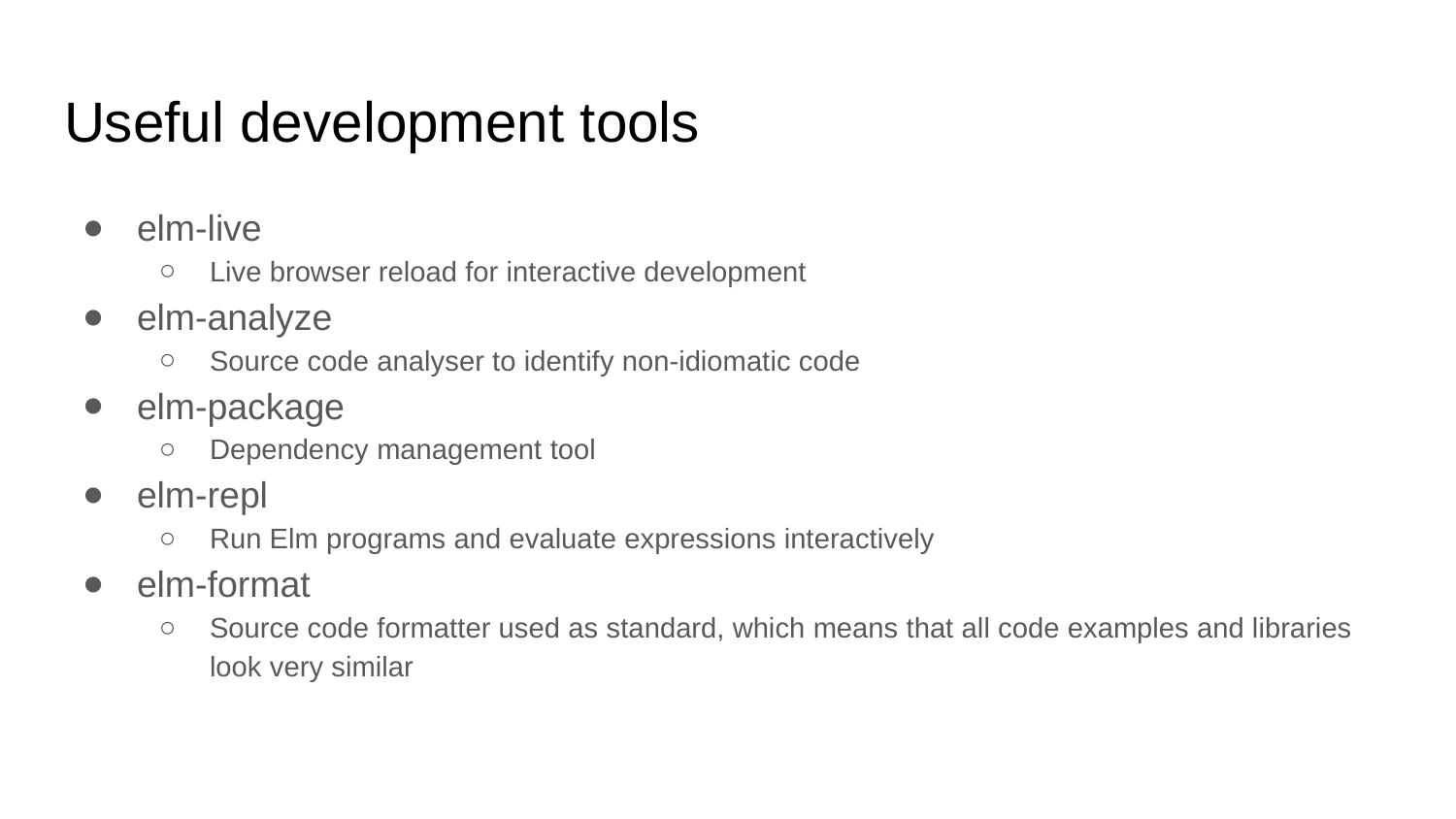

# Useful development tools
elm-live
Live browser reload for interactive development
elm-analyze
Source code analyser to identify non-idiomatic code
elm-package
Dependency management tool
elm-repl
Run Elm programs and evaluate expressions interactively
elm-format
Source code formatter used as standard, which means that all code examples and libraries look very similar